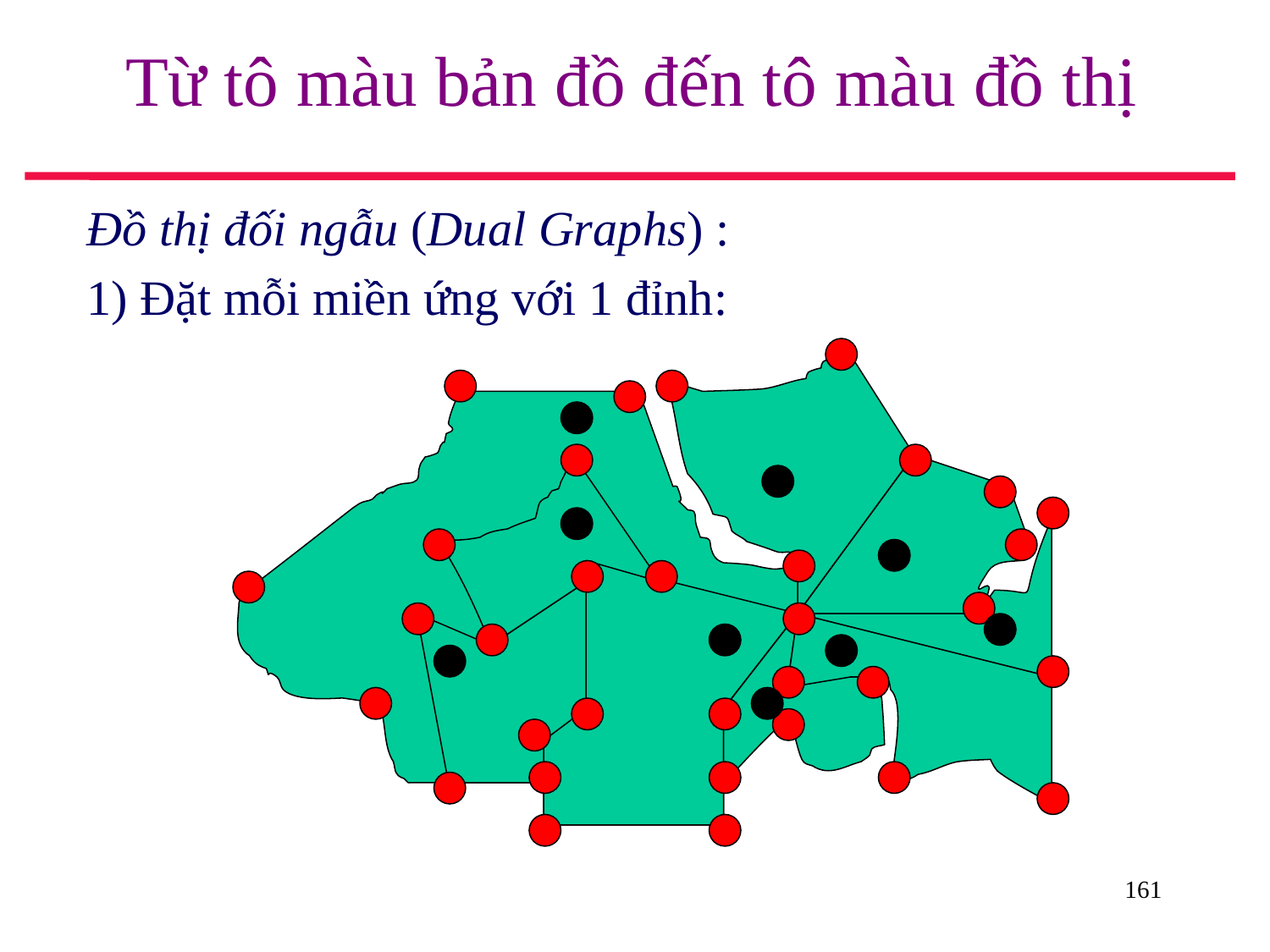

# Từ tô màu bản đồ đến tô màu đồ thị
Đồ thị đối ngẫu (Dual Graphs) :
1) Đặt mỗi miền ứng với 1 đỉnh:

161